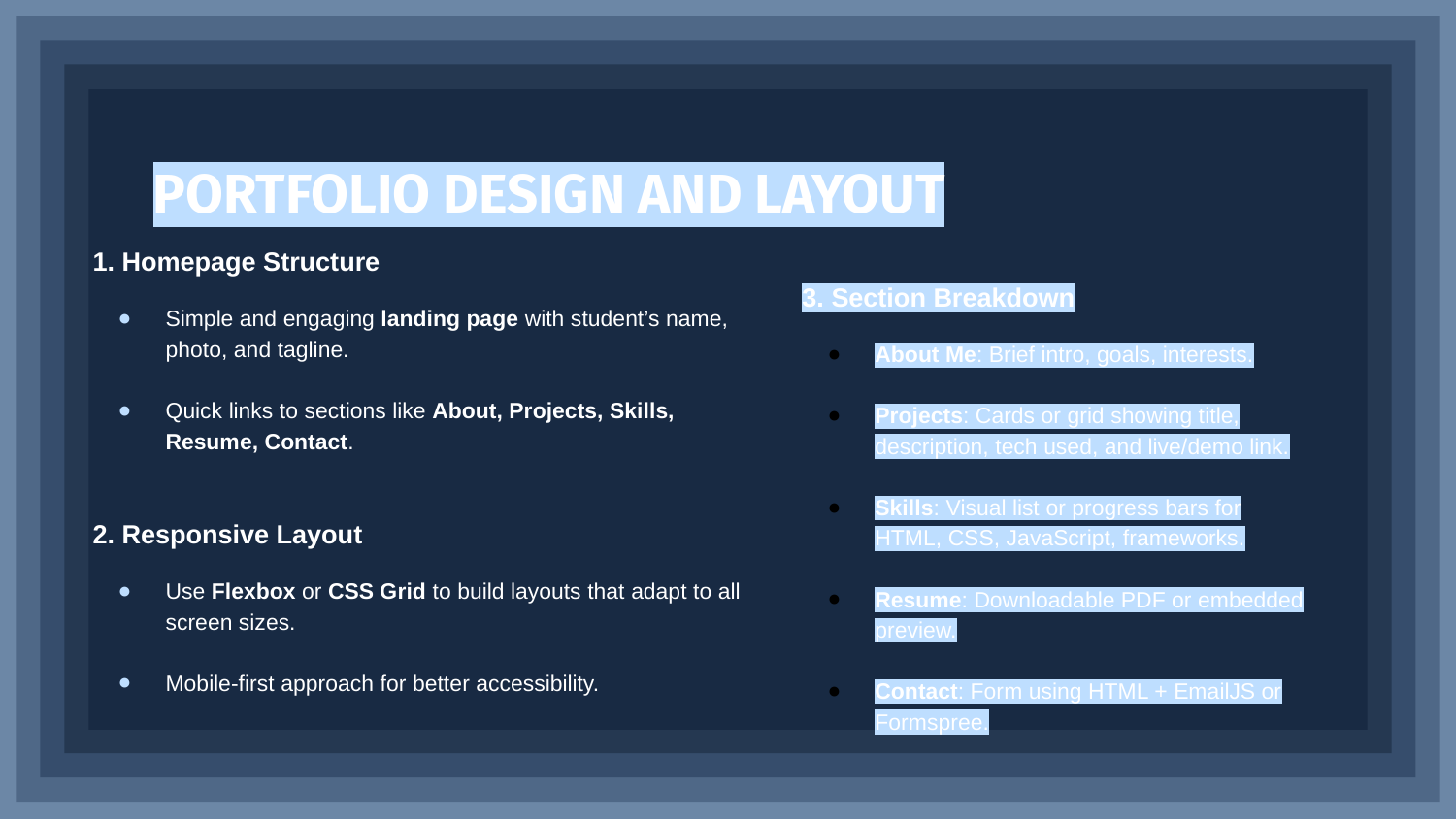

PORTFOLIO DESIGN AND LAYOUT

3. Section Breakdown
About Me: Brief intro, goals, interests.
Projects: Cards or grid showing title, description, tech used, and live/demo link.
Skills: Visual list or progress bars for HTML, CSS, JavaScript, frameworks.
Resume: Downloadable PDF or embedded preview.
Contact: Form using HTML + EmailJS or Formspree.

# 1. Homepage Structure
Simple and engaging landing page with student’s name, photo, and tagline.
Quick links to sections like About, Projects, Skills, Resume, Contact.
2. Responsive Layout
Use Flexbox or CSS Grid to build layouts that adapt to all screen sizes.
Mobile-first approach for better accessibility.